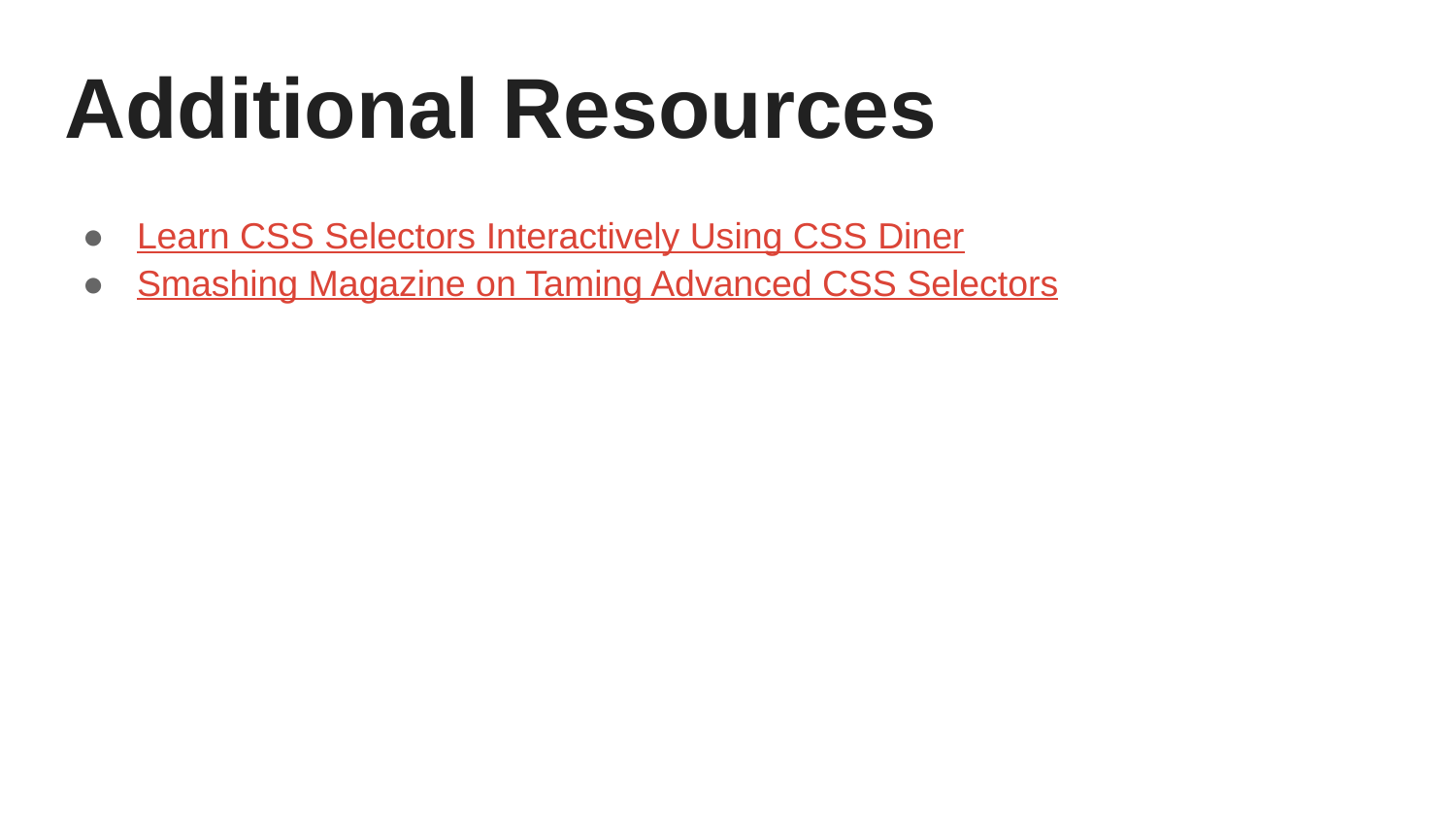

# Additional Resources
Learn CSS Selectors Interactively Using CSS Diner
Smashing Magazine on Taming Advanced CSS Selectors